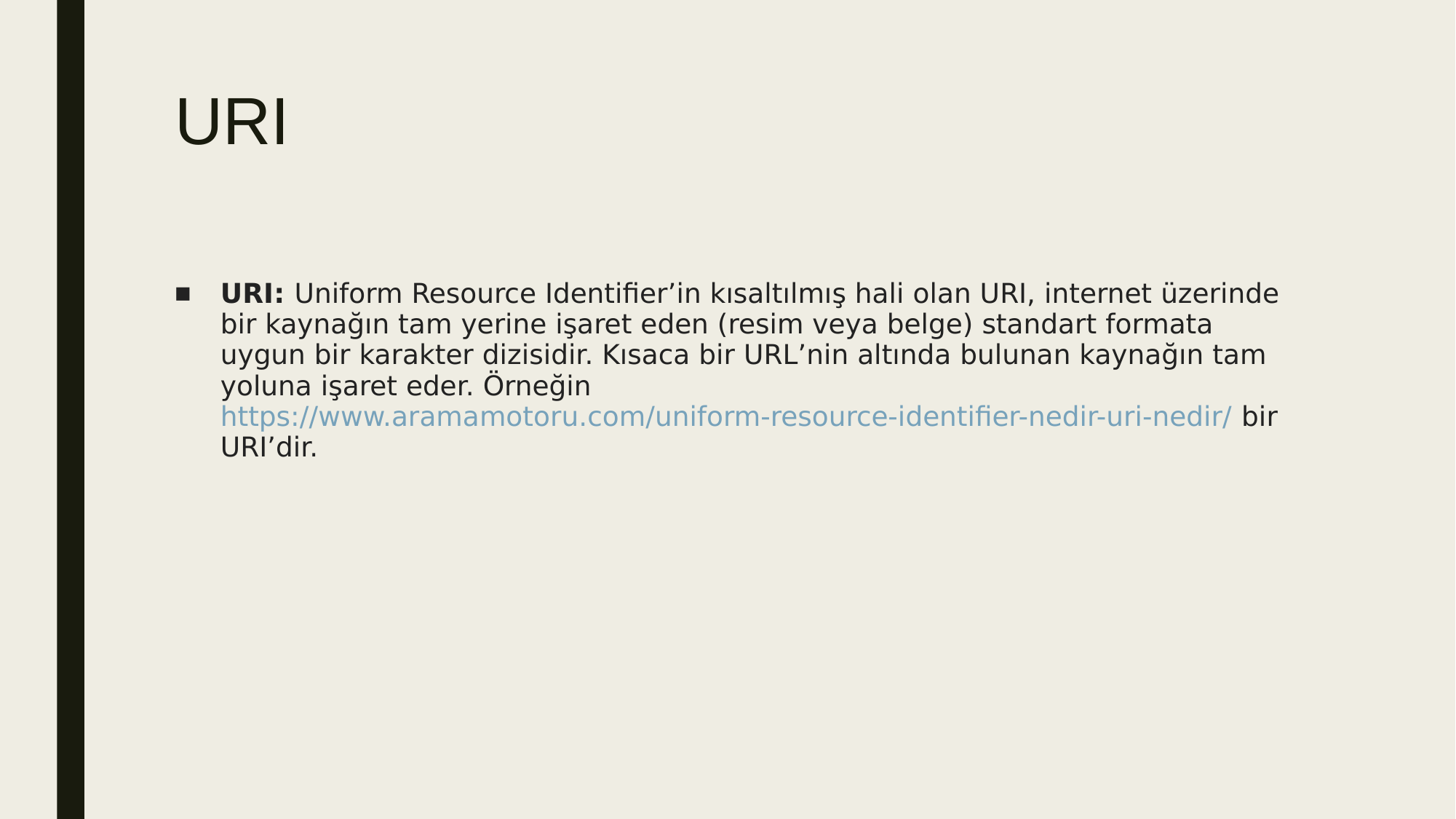

# URI
URI: Uniform Resource Identifier’in kısaltılmış hali olan URI, internet üzerinde bir kaynağın tam yerine işaret eden (resim veya belge) standart formata uygun bir karakter dizisidir. Kısaca bir URL’nin altında bulunan kaynağın tam yoluna işaret eder. Örneğin https://www.aramamotoru.com/uniform-resource-identifier-nedir-uri-nedir/ bir URI’dir.